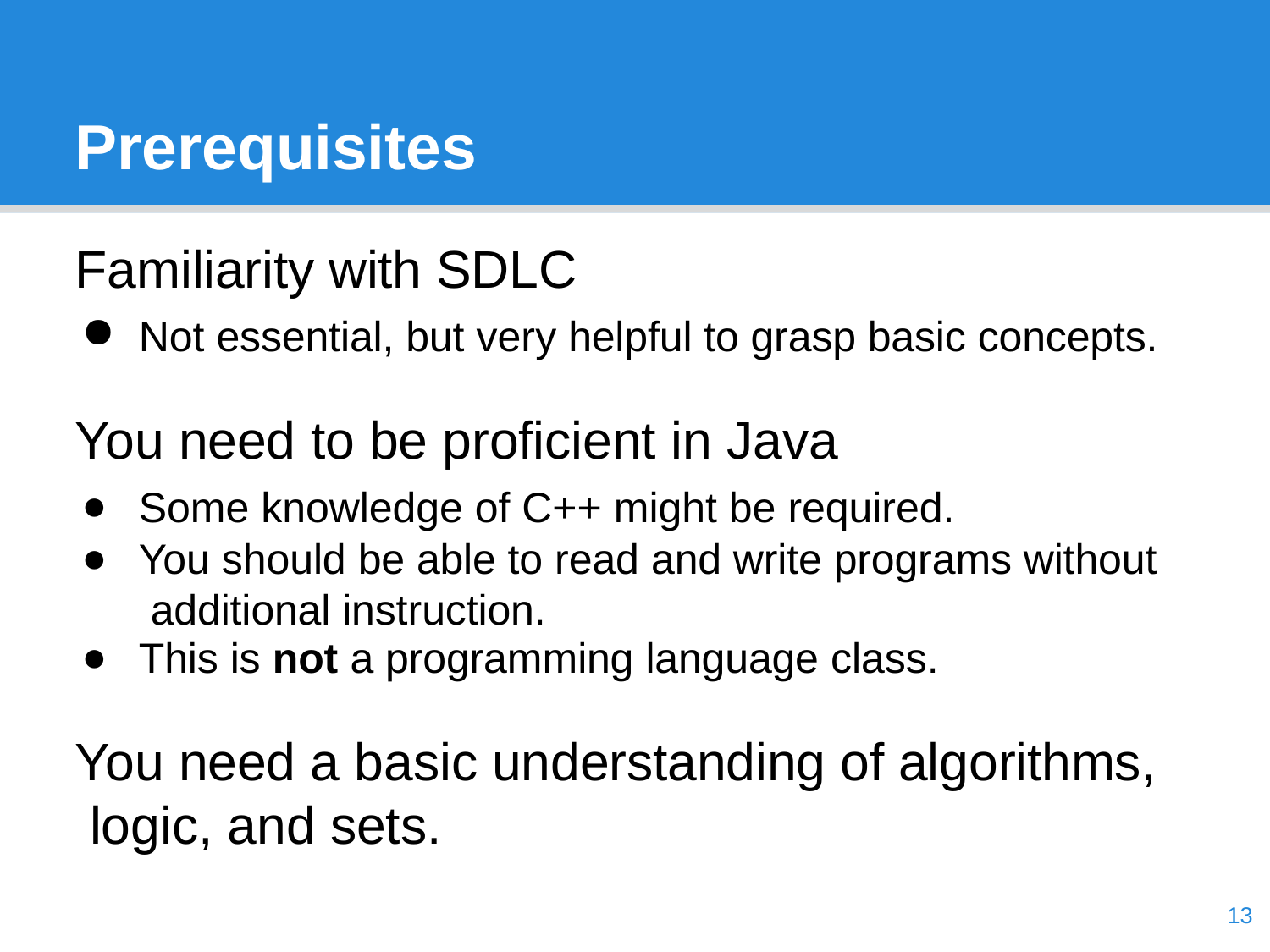

# Prerequisites
Familiarity with SDLC
Not essential, but very helpful to grasp basic concepts.

You need to be proficient in Java
Some knowledge of C++ might be required.
You should be able to read and write programs without  additional instruction.
This is not a programming language class.

You need a basic understanding of algorithms,  logic, and sets.
13